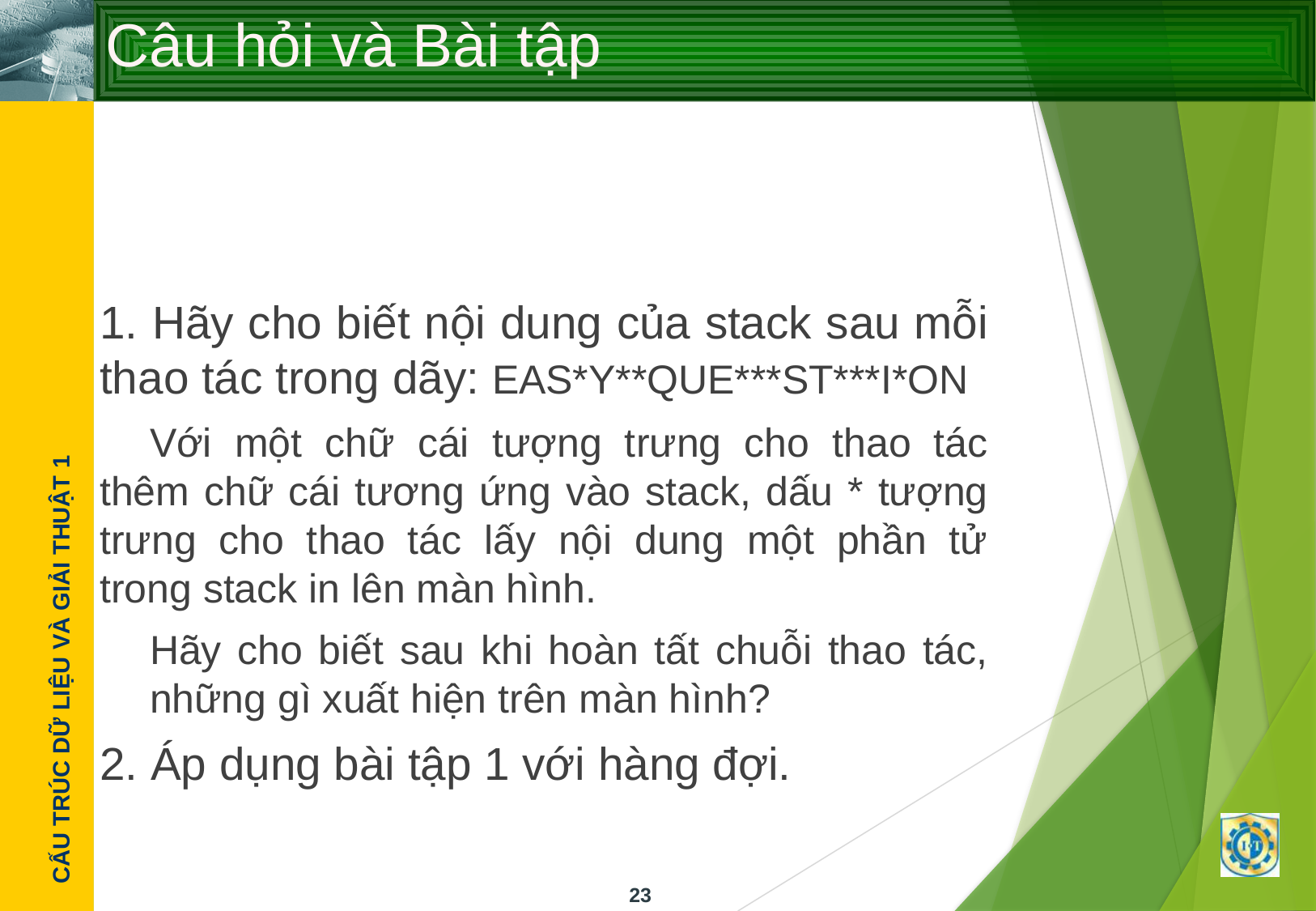

# Câu hỏi và Bài tập
1. Hãy cho biết nội dung của stack sau mỗi thao tác trong dãy: EAS*Y**QUE***ST***I*ON
Với một chữ cái tượng trưng cho thao tác thêm chữ cái tương ứng vào stack, dấu * tượng trưng cho thao tác lấy nội dung một phần tử trong stack in lên màn hình.
Hãy cho biết sau khi hoàn tất chuỗi thao tác, những gì xuất hiện trên màn hình?
2. Áp dụng bài tập 1 với hàng đợi.